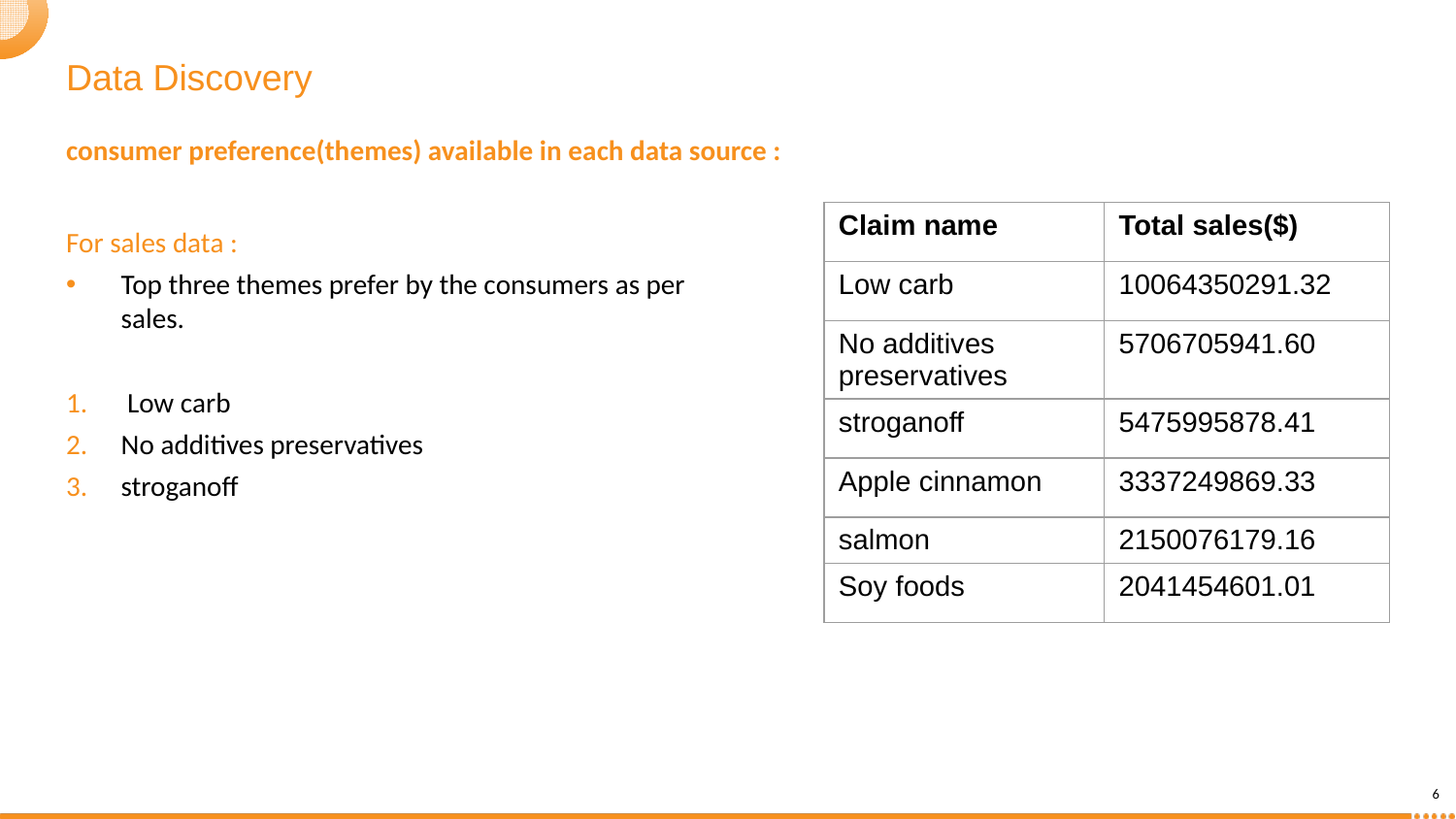

# Data Discovery
consumer preference(themes) available in each data source :

| Claim name | Total sales($) |
| --- | --- |
| Low carb | 10064350291.32 |
| No additives preservatives | 5706705941.60 |
| stroganoff | 5475995878.41 |
| Apple cinnamon | 3337249869.33 |
| salmon | 2150076179.16 |
| Soy foods | 2041454601.01 |
For sales data :
Top three themes prefer by the consumers as per sales.

 Low carb
No additives preservatives
stroganoff

|  |
| --- |